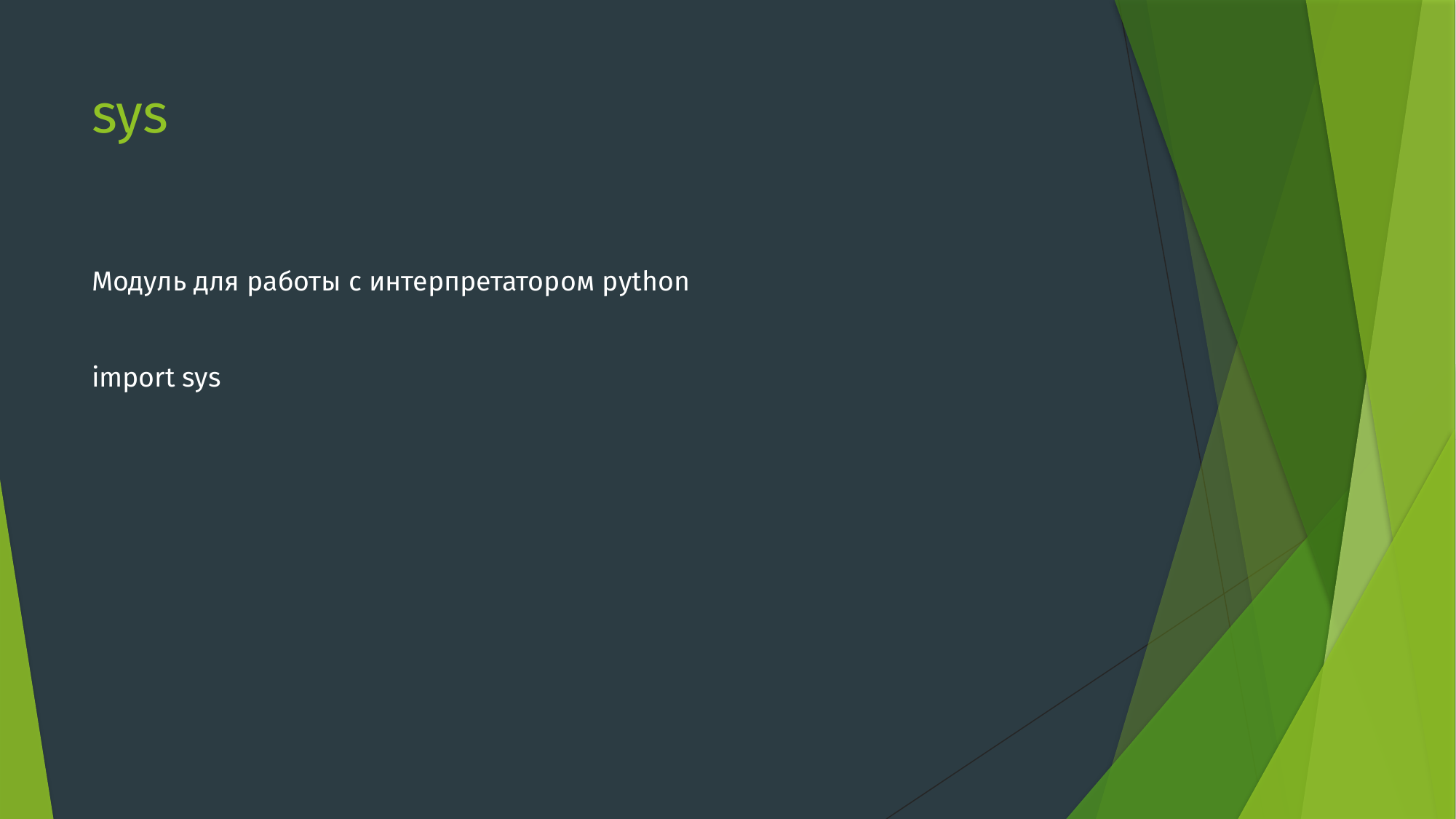

# sys
Модуль для работы с интерпретатором python

import sys